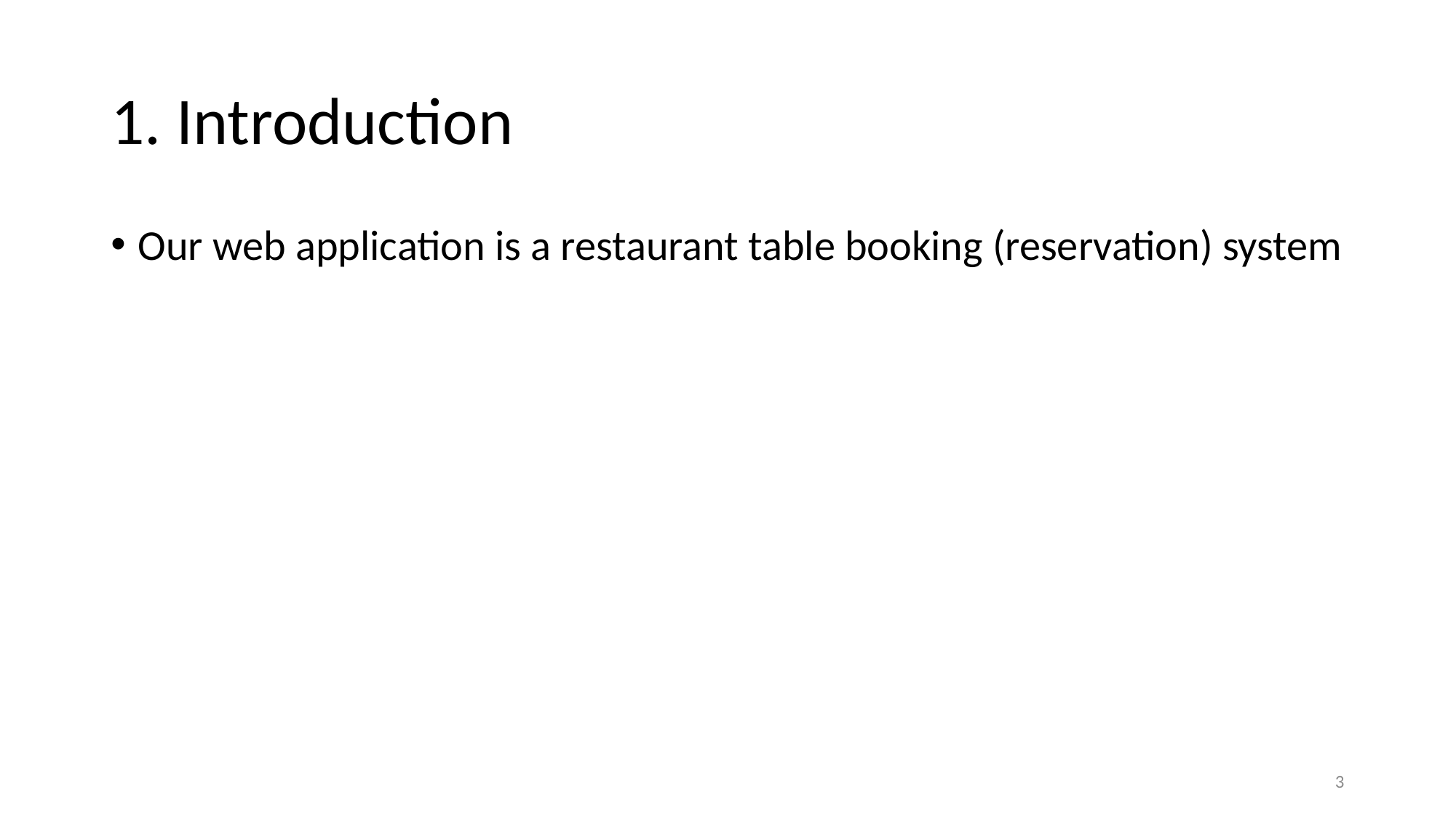

# 1. Introduction
Our web application is a restaurant table booking (reservation) system
3